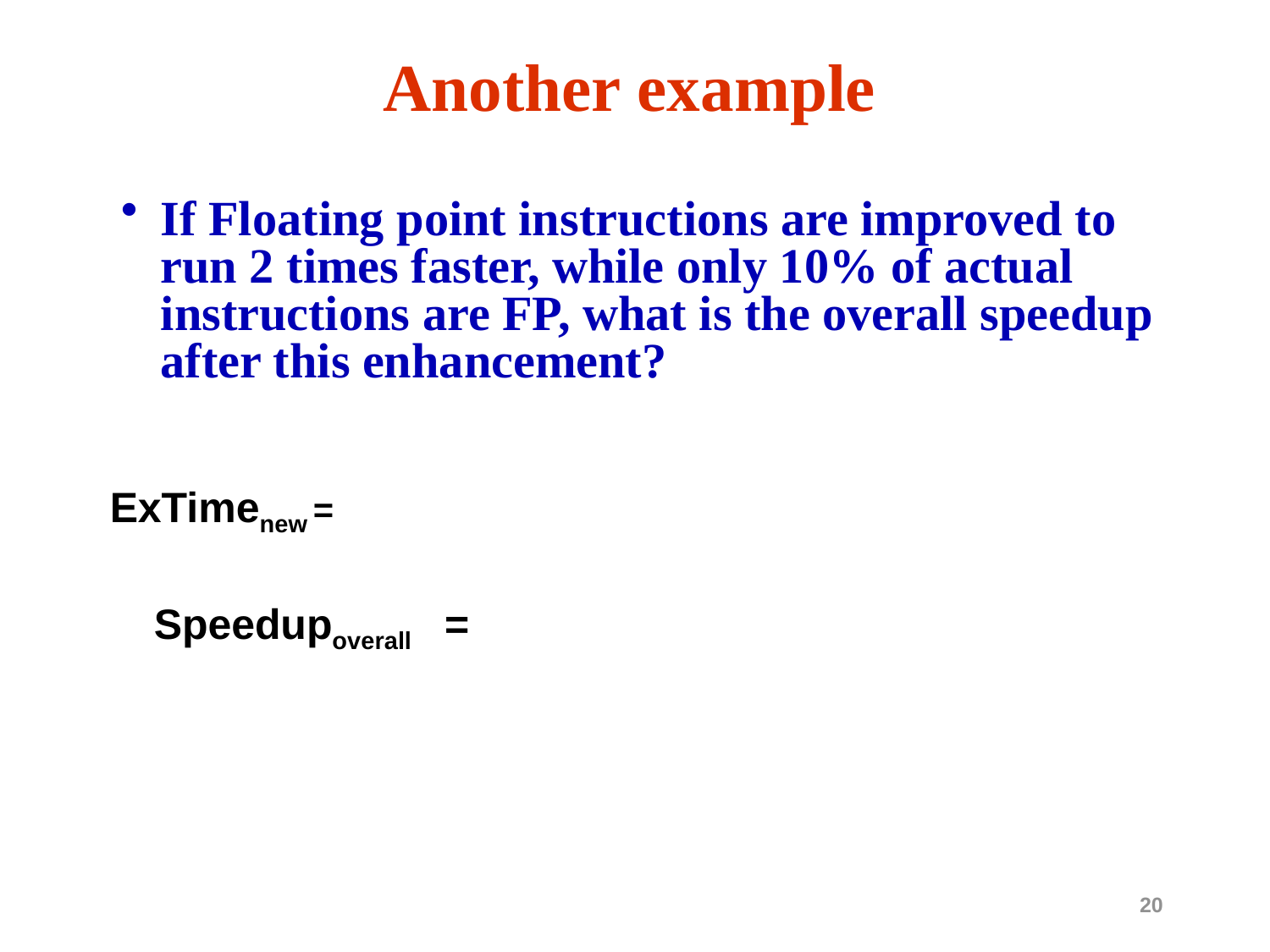

# Another example
If Floating point instructions are improved to run 2 times faster, while only 10% of actual instructions are FP, what is the overall speedup after this enhancement?
ExTimenew =
Speedupoverall
=